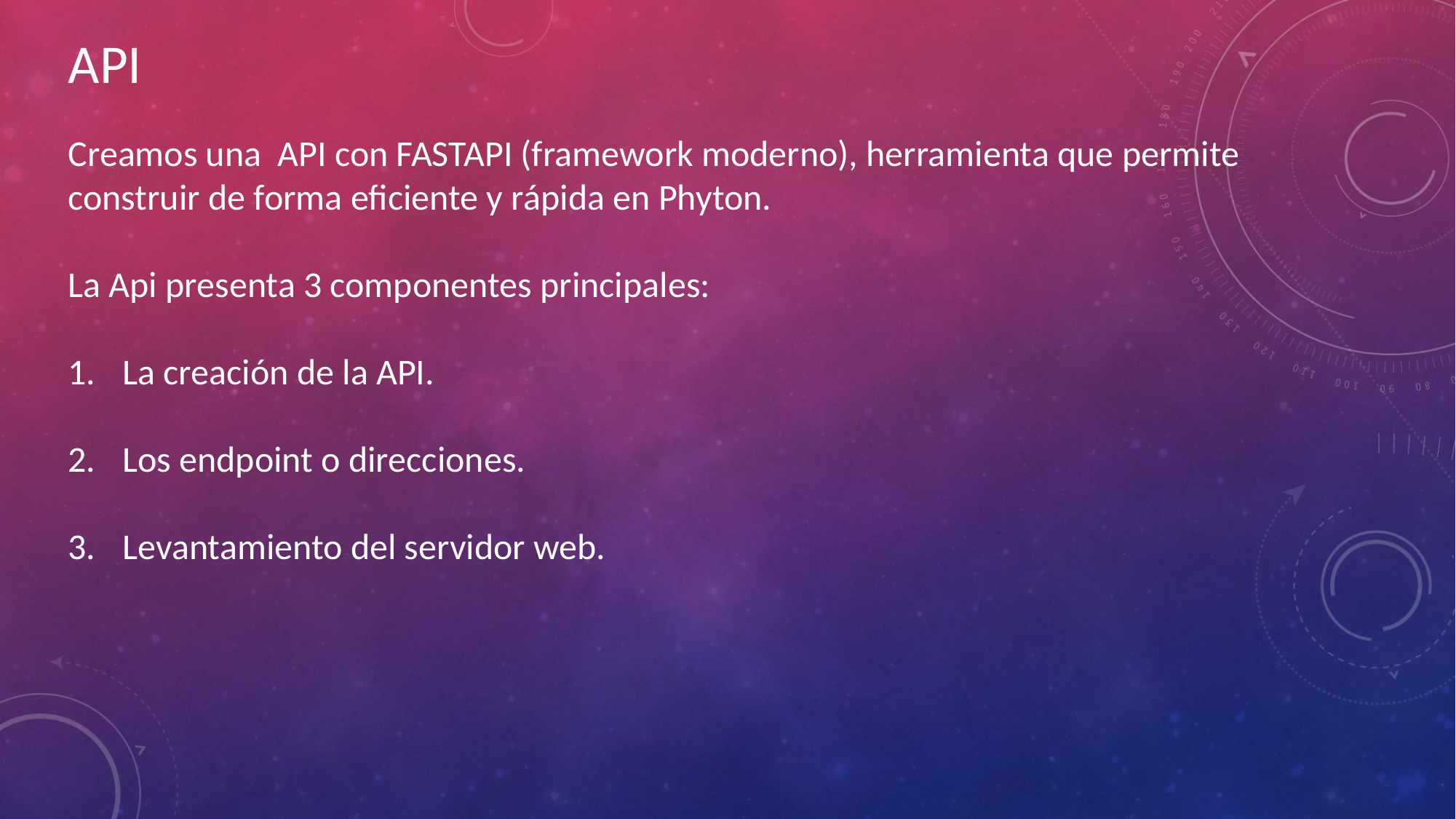

# API
Creamos una  API con FASTAPI (framework moderno), herramienta que permite construir de forma eficiente y rápida en Phyton.

La Api presenta 3 componentes principales:

La creación de la API.

Los endpoint o direcciones.

Levantamiento del servidor web.